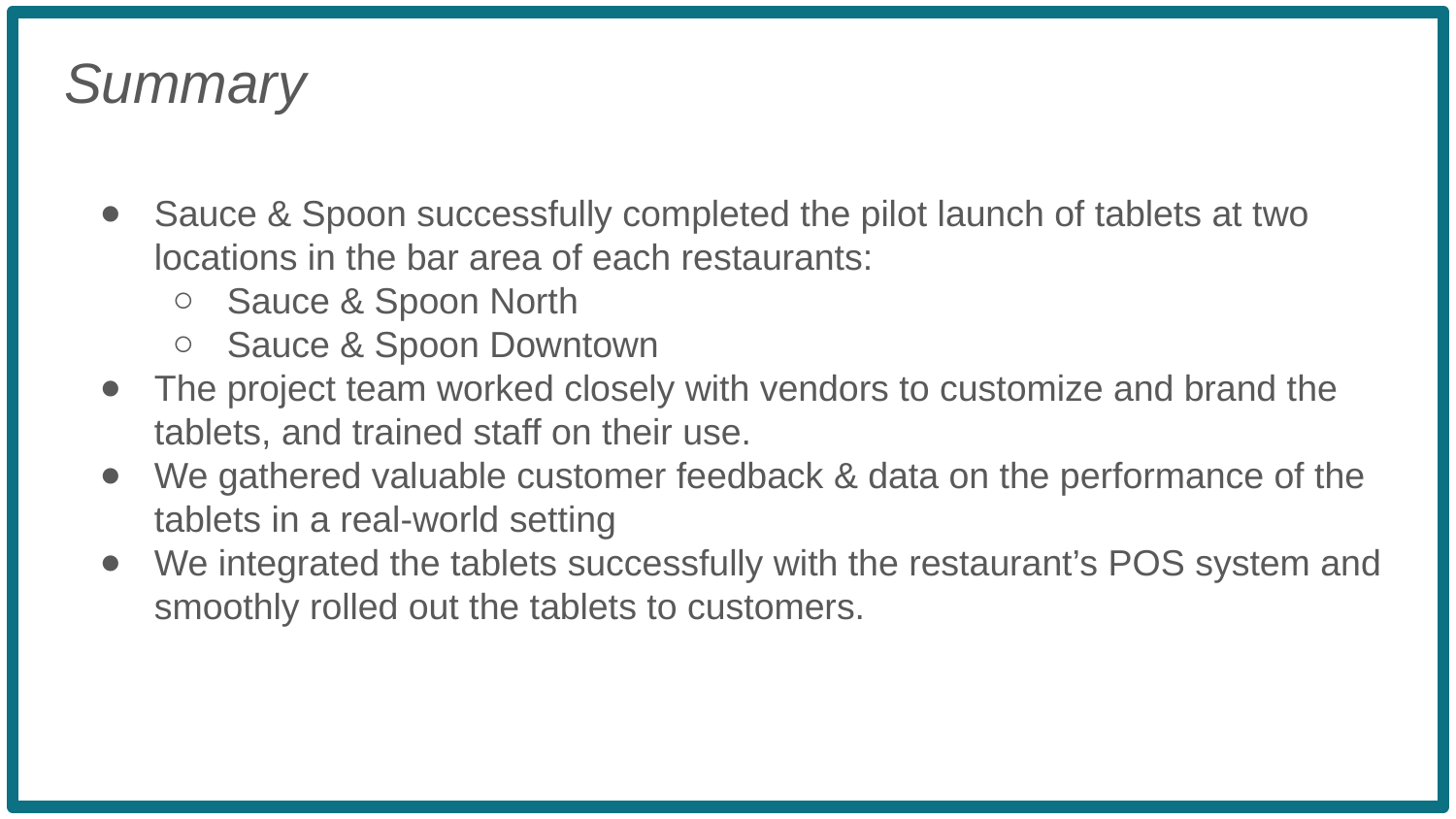

Summary
Sauce & Spoon successfully completed the pilot launch of tablets at two locations in the bar area of each restaurants:
Sauce & Spoon North
Sauce & Spoon Downtown
The project team worked closely with vendors to customize and brand the tablets, and trained staff on their use.
We gathered valuable customer feedback & data on the performance of the tablets in a real-world setting
We integrated the tablets successfully with the restaurant’s POS system and smoothly rolled out the tablets to customers.